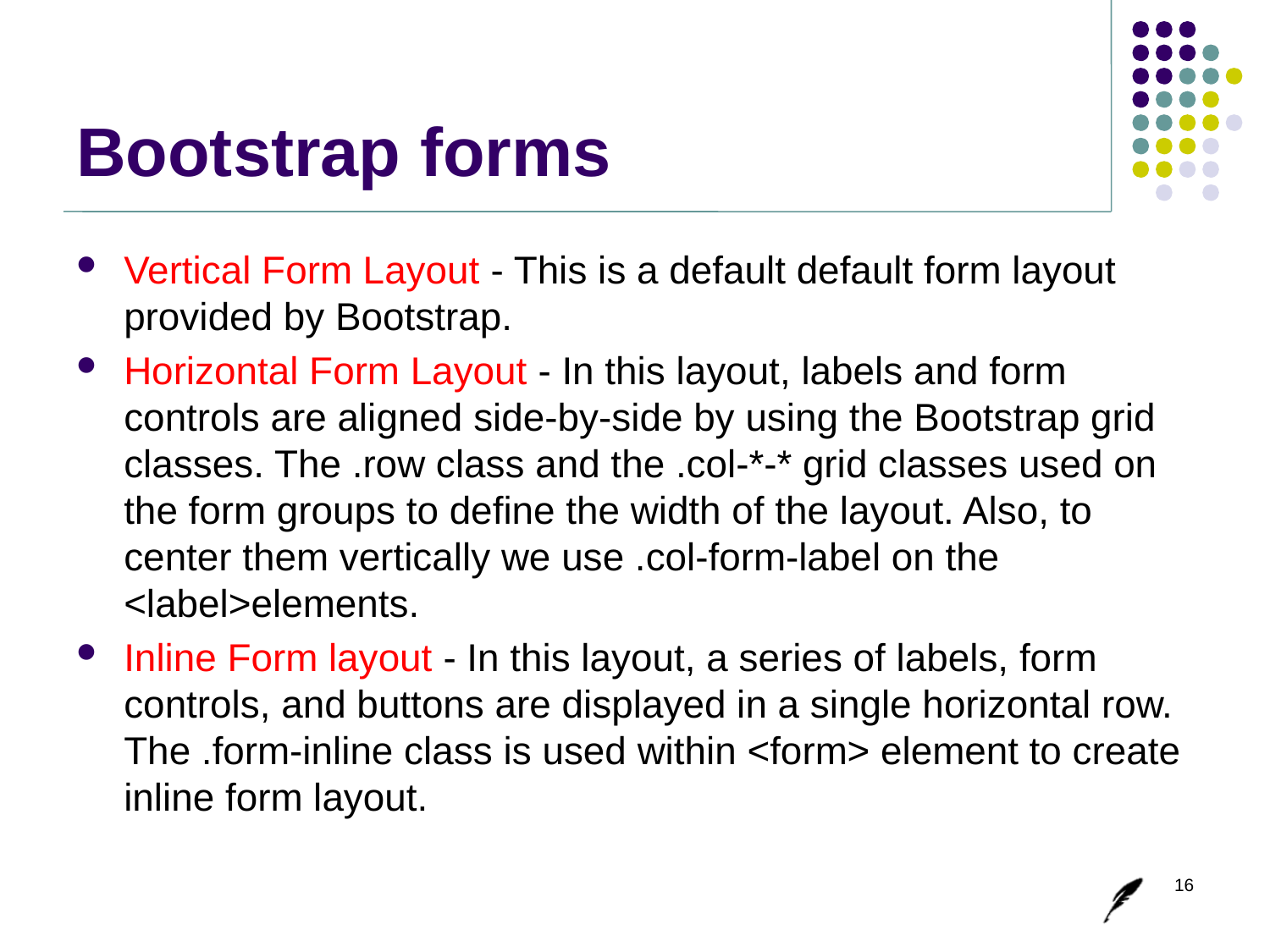

# Bootstrap forms
Vertical Form Layout - This is a default default form layout provided by Bootstrap.
Horizontal Form Layout - In this layout, labels and form controls are aligned side-by-side by using the Bootstrap grid classes. The .row class and the .col-*-* grid classes used on the form groups to define the width of the layout. Also, to center them vertically we use .col-form-label on the <label>elements.
Inline Form layout - In this layout, a series of labels, form controls, and buttons are displayed in a single horizontal row. The .form-inline class is used within <form> element to create inline form layout.

16